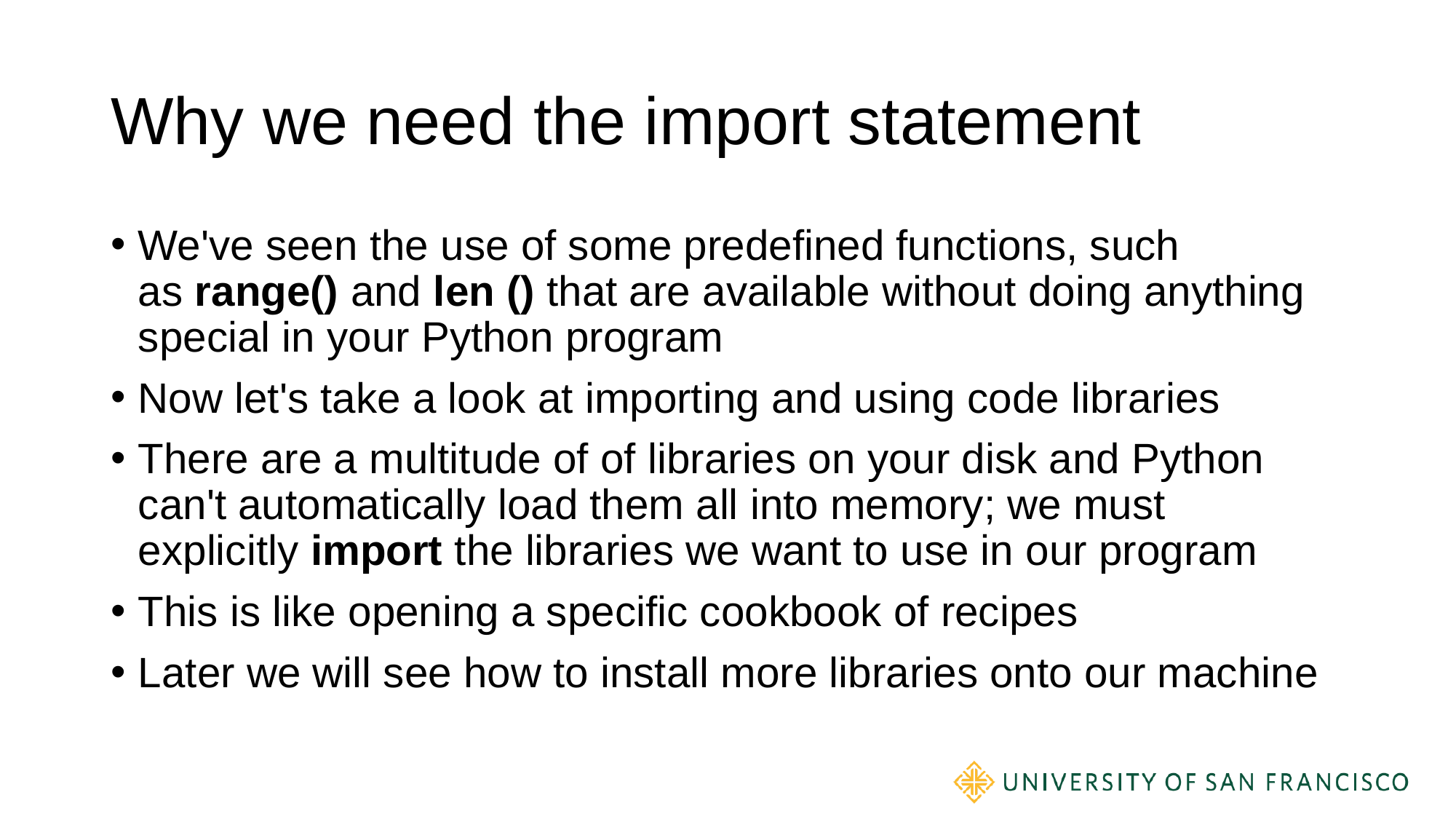

# Why we need the import statement
We've seen the use of some predefined functions, such as range() and len () that are available without doing anything special in your Python program
Now let's take a look at importing and using code libraries
There are a multitude of of libraries on your disk and Python can't automatically load them all into memory; we must explicitly import the libraries we want to use in our program
This is like opening a specific cookbook of recipes
Later we will see how to install more libraries onto our machine